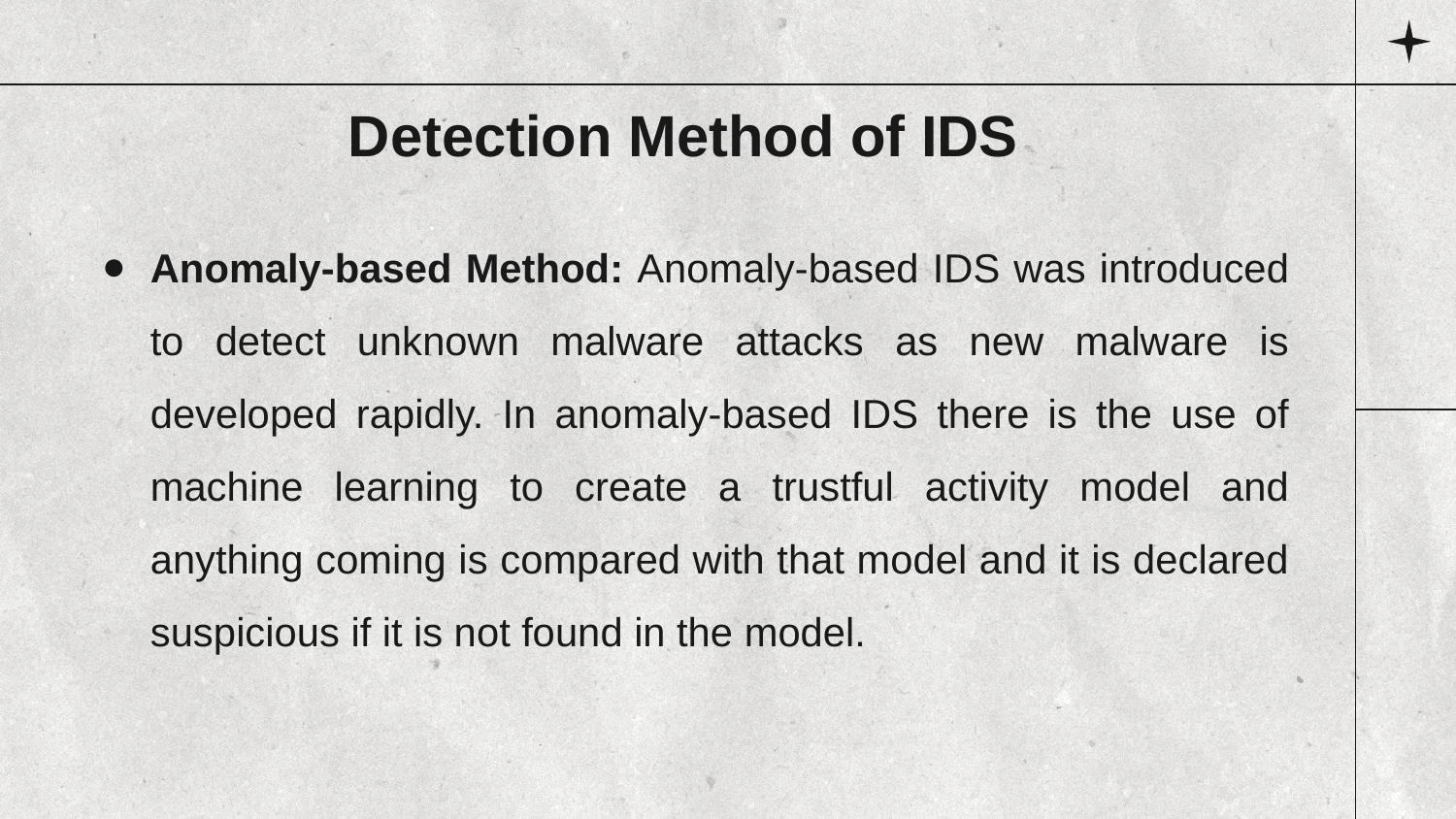

# Detection Method of IDS
Anomaly-based Method: Anomaly-based IDS was introduced to detect unknown malware attacks as new malware is developed rapidly. In anomaly-based IDS there is the use of machine learning to create a trustful activity model and anything coming is compared with that model and it is declared suspicious if it is not found in the model.